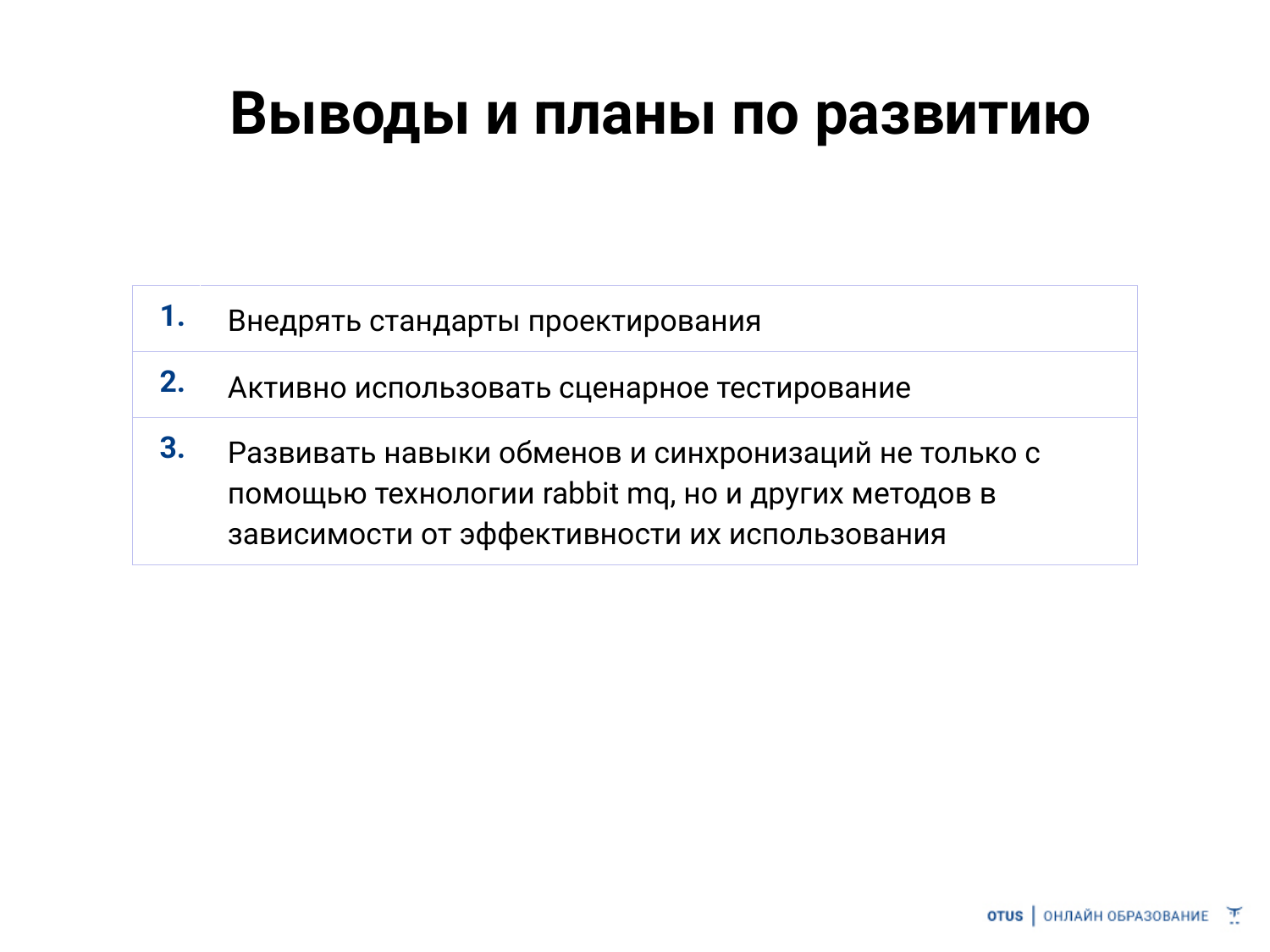

# Выводы и планы по развитию
| 1. | Внедрять стандарты проектирования |
| --- | --- |
| 2. | Активно использовать сценарное тестирование |
| 3. | Развивать навыки обменов и синхронизаций не только с помощью технологии rabbit mq, но и других методов в зависимости от эффективности их использования |